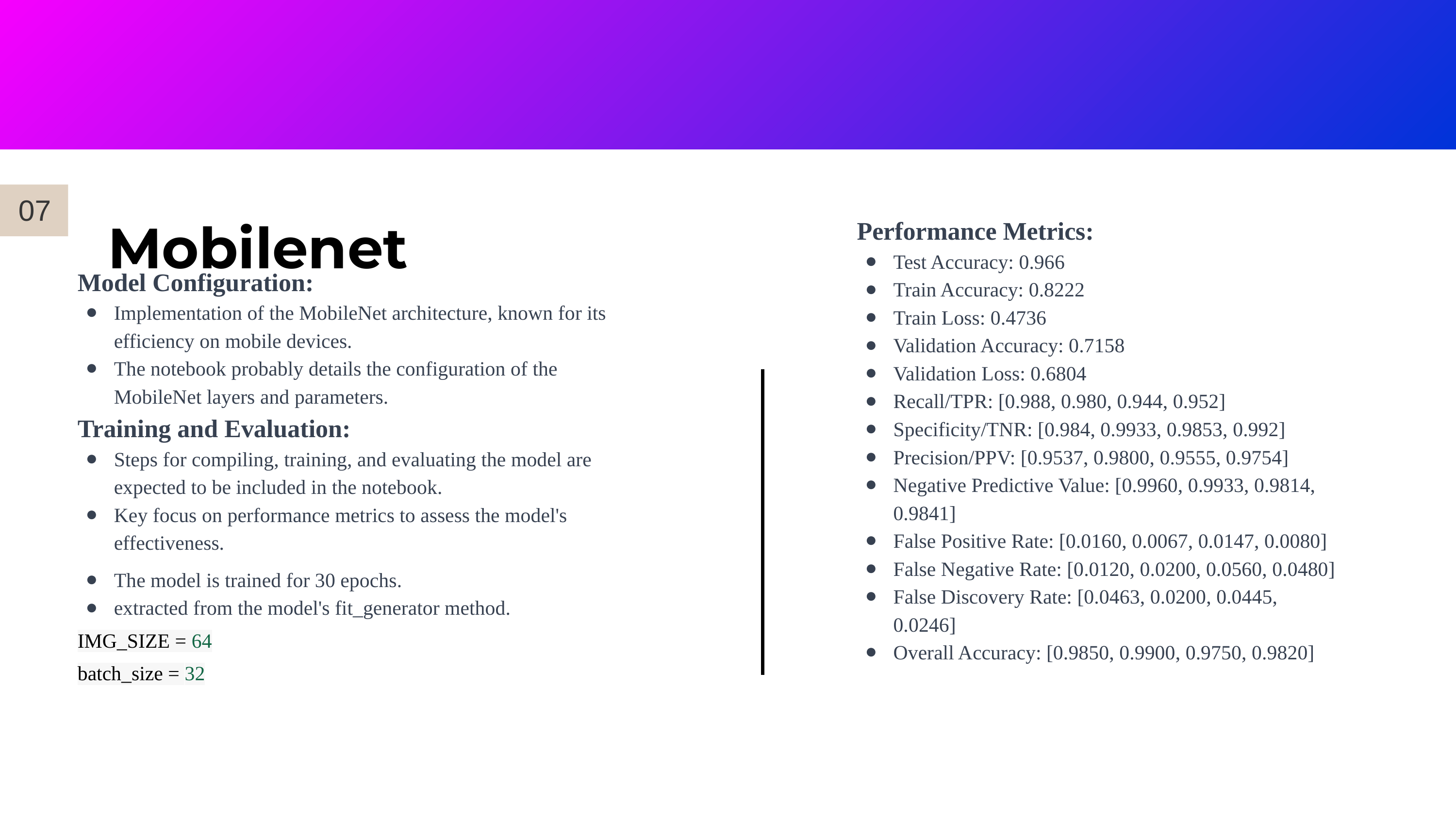

07
Mobilenet
Performance Metrics:
Test Accuracy: 0.966
Train Accuracy: 0.8222
Train Loss: 0.4736
Validation Accuracy: 0.7158
Validation Loss: 0.6804
Recall/TPR: [0.988, 0.980, 0.944, 0.952]
Specificity/TNR: [0.984, 0.9933, 0.9853, 0.992]
Precision/PPV: [0.9537, 0.9800, 0.9555, 0.9754]
Negative Predictive Value: [0.9960, 0.9933, 0.9814, 0.9841]
False Positive Rate: [0.0160, 0.0067, 0.0147, 0.0080]
False Negative Rate: [0.0120, 0.0200, 0.0560, 0.0480]
False Discovery Rate: [0.0463, 0.0200, 0.0445, 0.0246]
Overall Accuracy: [0.9850, 0.9900, 0.9750, 0.9820]

Model Configuration:
Implementation of the MobileNet architecture, known for its efficiency on mobile devices.
The notebook probably details the configuration of the MobileNet layers and parameters.
Training and Evaluation:
Steps for compiling, training, and evaluating the model are expected to be included in the notebook.
Key focus on performance metrics to assess the model's effectiveness.

The model is trained for 30 epochs.
extracted from the model's fit_generator method.
IMG_SIZE = 64
batch_size = 32